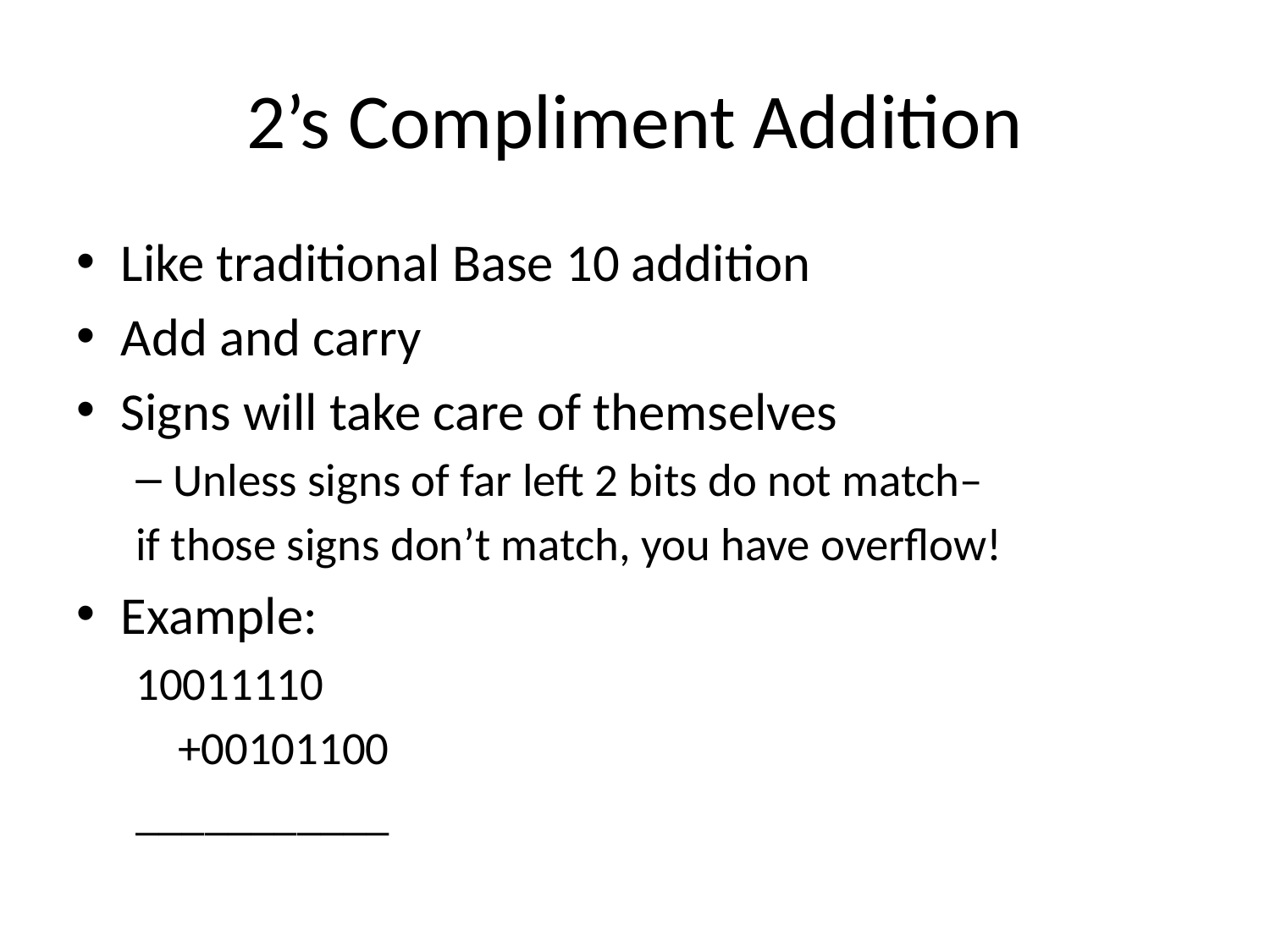

# 2’s Compliment Addition
Like traditional Base 10 addition
Add and carry
Signs will take care of themselves
Unless signs of far left 2 bits do not match–
	if those signs don’t match, you have overflow!
Example:
	10011110
    +00101100
___________